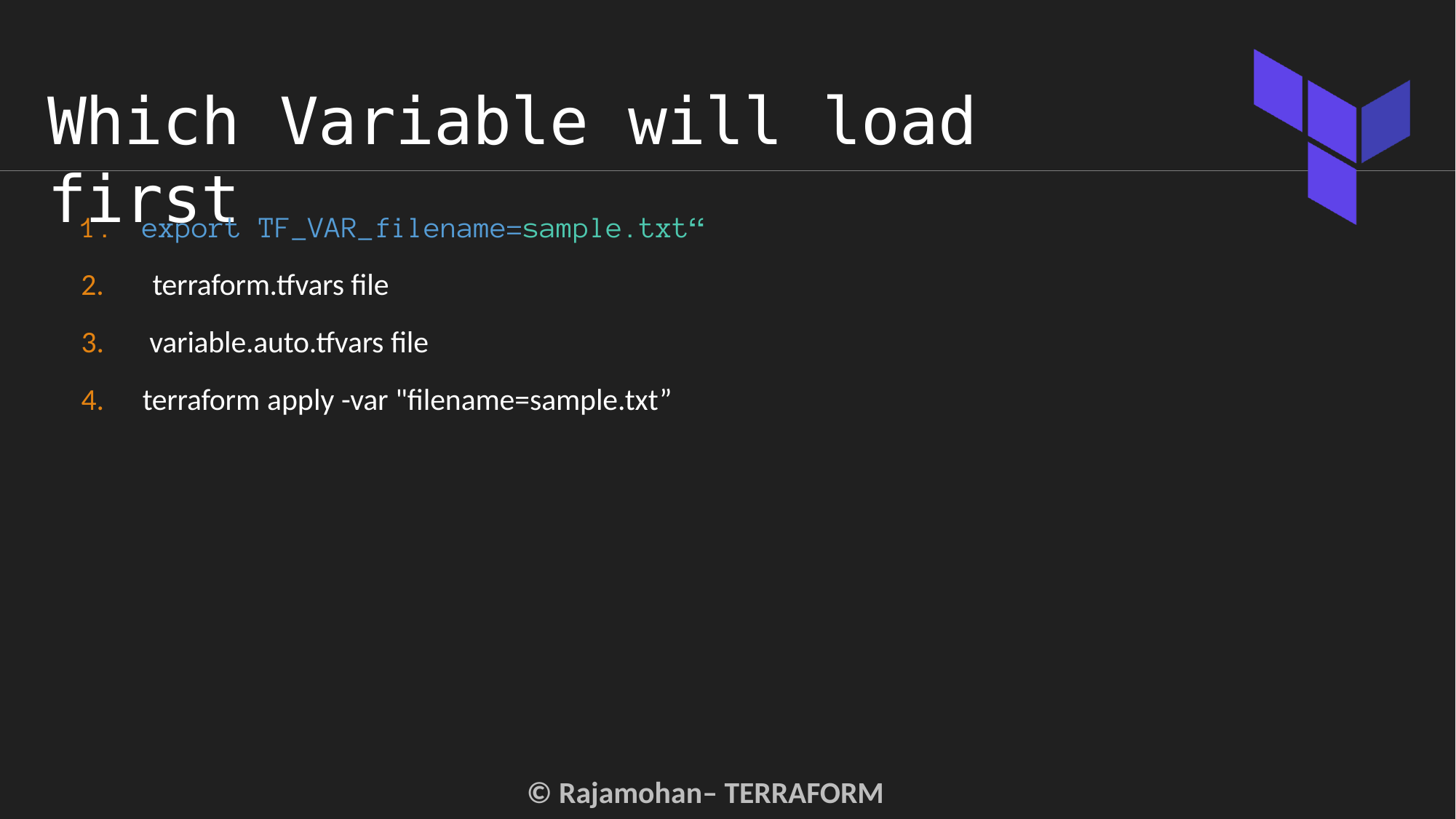

# Which Variable will load first
export TF_VAR_filename=sample.txt“
terraform.tfvars file
variable.auto.tfvars file
terraform apply -var "filename=sample.txt”
© Rajamohan– TERRAFORM